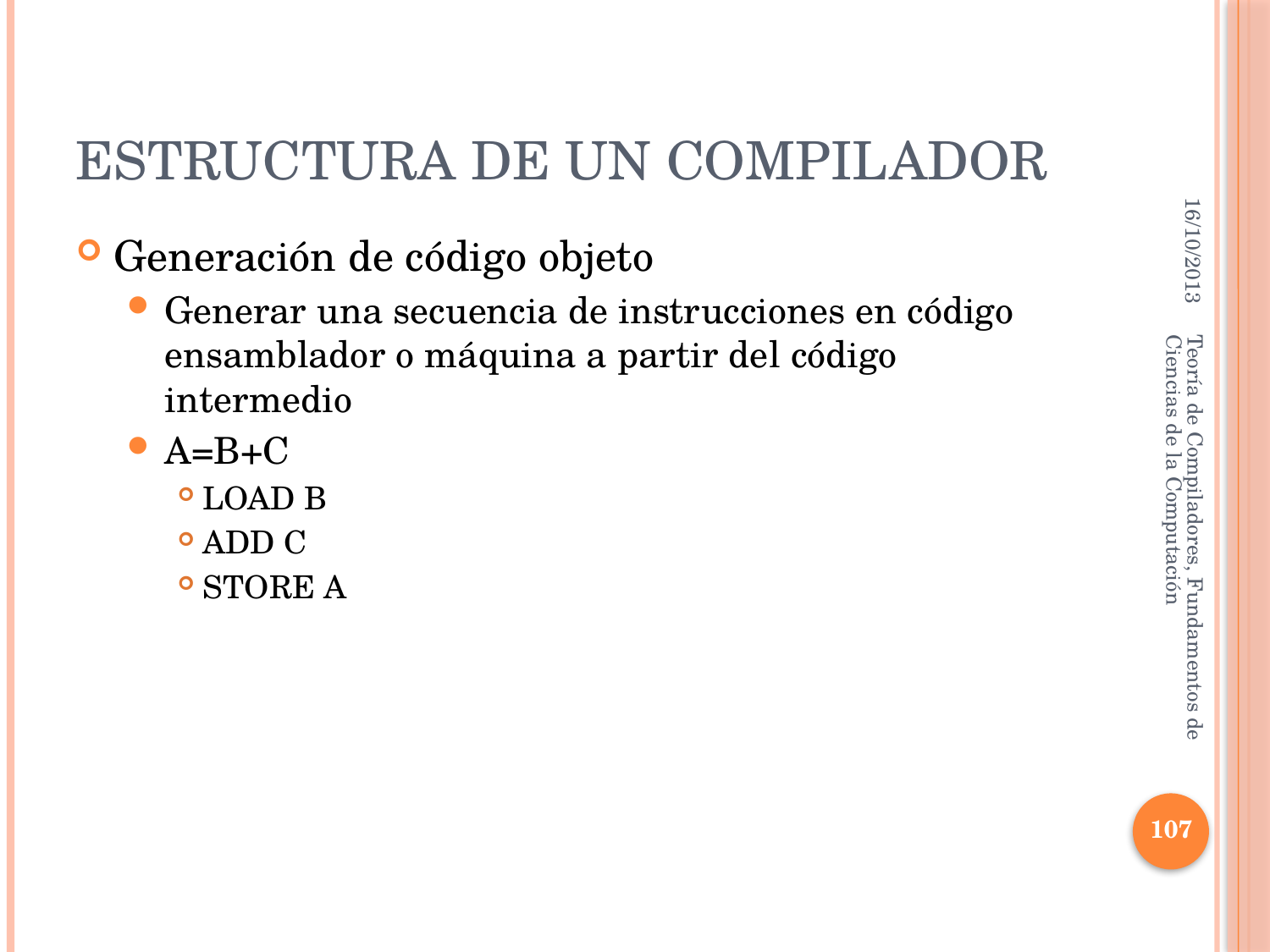

# Estructura de un compilador
16/10/2013
Generación de código objeto
Generar una secuencia de instrucciones en código ensamblador o máquina a partir del código intermedio
A=B+C
LOAD B
ADD C
STORE A

Teoría de Compiladores, Fundamentos de Ciencias de la Computación
107